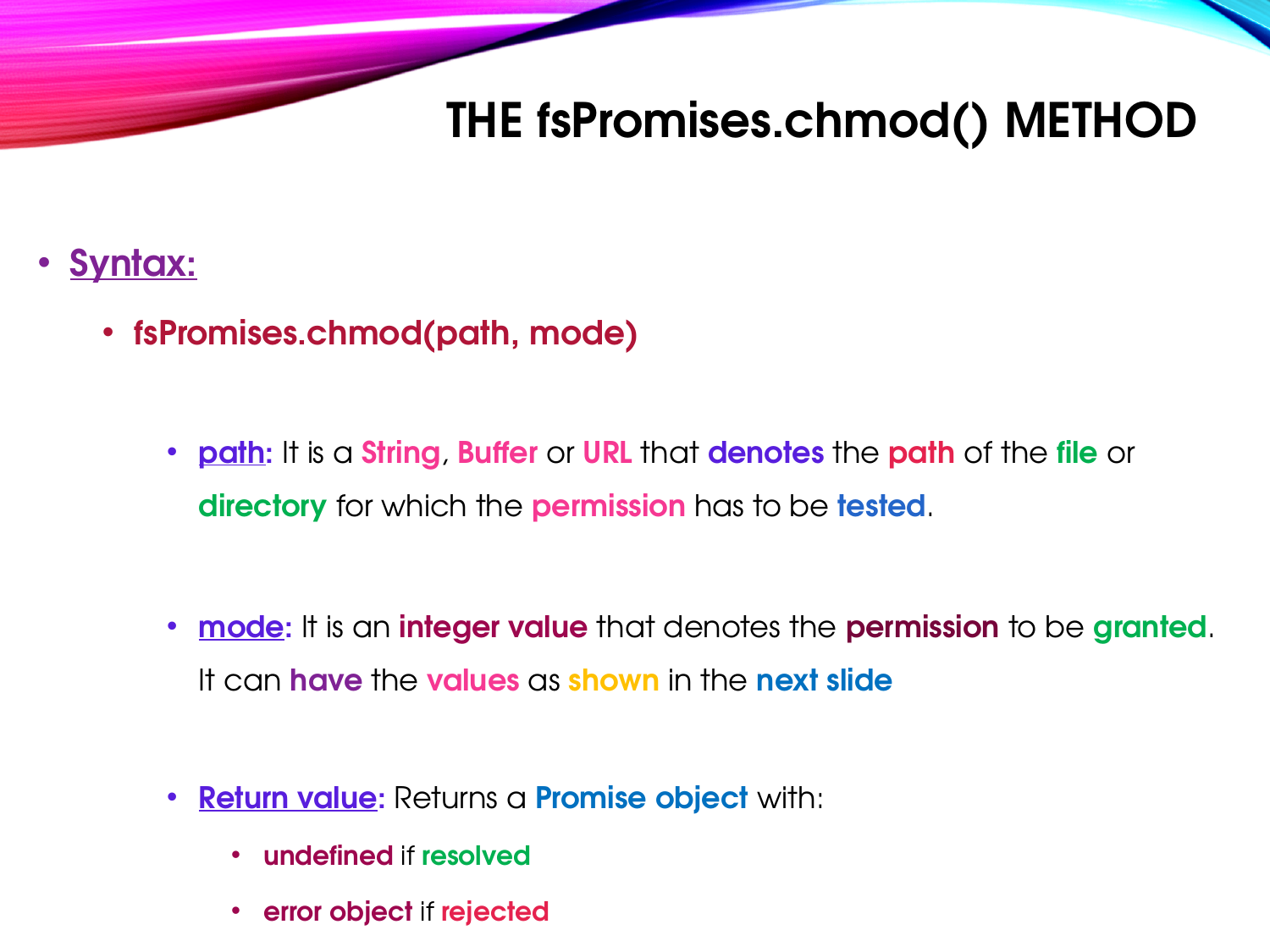

# The fsPromises.chmod() method
Syntax:
fsPromises.chmod(path, mode)

path: It is a String, Buffer or URL that denotes the path of the file or directory for which the permission has to be tested.

mode: It is an integer value that denotes the permission to be granted. It can have the values as shown in the next slide

Return value: Returns a Promise object with:
undefined if resolved
error object if rejected